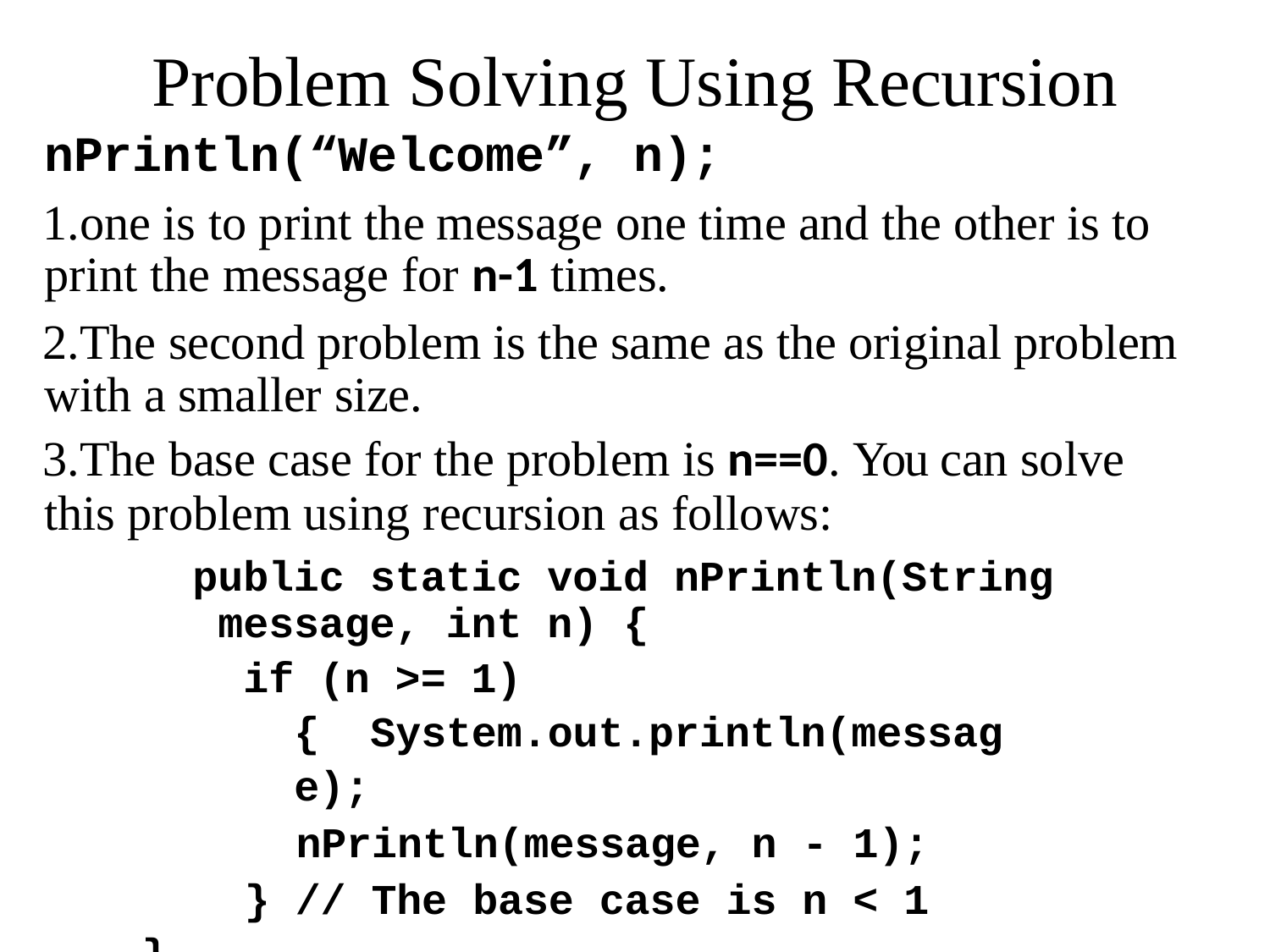

# Problem Solving Using Recursion
nPrintln(“Welcome”, n);
one is to print the message one time and the other is to  print the message for n-1 times.
The second problem is the same as the original problem  with a smaller size.
The base case for the problem is n==0. You can solve  this problem using recursion as follows:
public static void nPrintln(String  message, int n) {
if (n >= 1) {  System.out.println(message);
nPrintln(message, n - 1);
} // The base case is n < 1
}